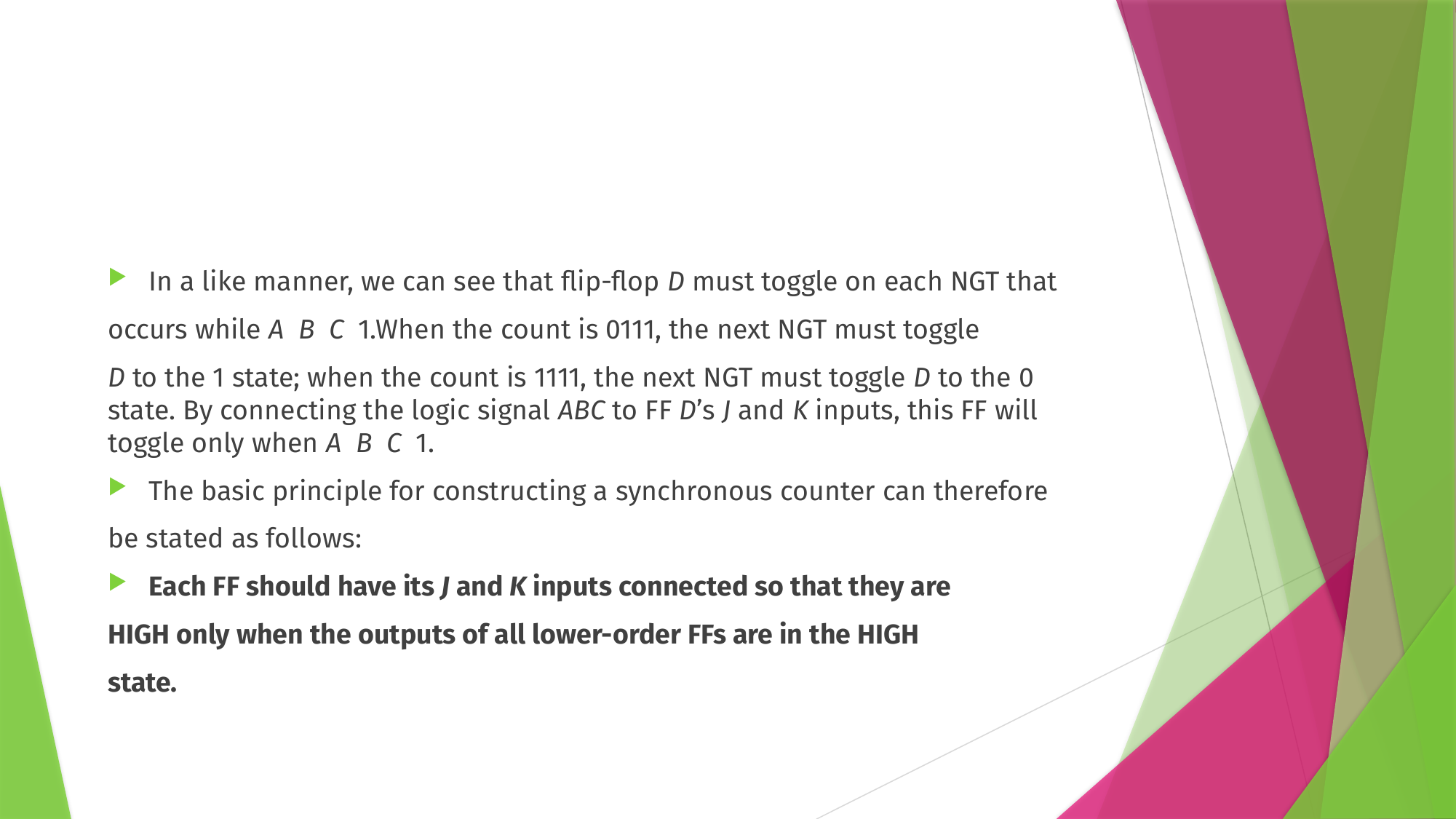

#
In a like manner, we can see that flip-flop D must toggle on each NGT that
occurs while A  B  C  1.When the count is 0111, the next NGT must toggle
D to the 1 state; when the count is 1111, the next NGT must toggle D to the 0 state. By connecting the logic signal ABC to FF D’s J and K inputs, this FF will toggle only when A  B  C  1.
The basic principle for constructing a synchronous counter can therefore
be stated as follows:
Each FF should have its J and K inputs connected so that they are
HIGH only when the outputs of all lower-order FFs are in the HIGH
state.